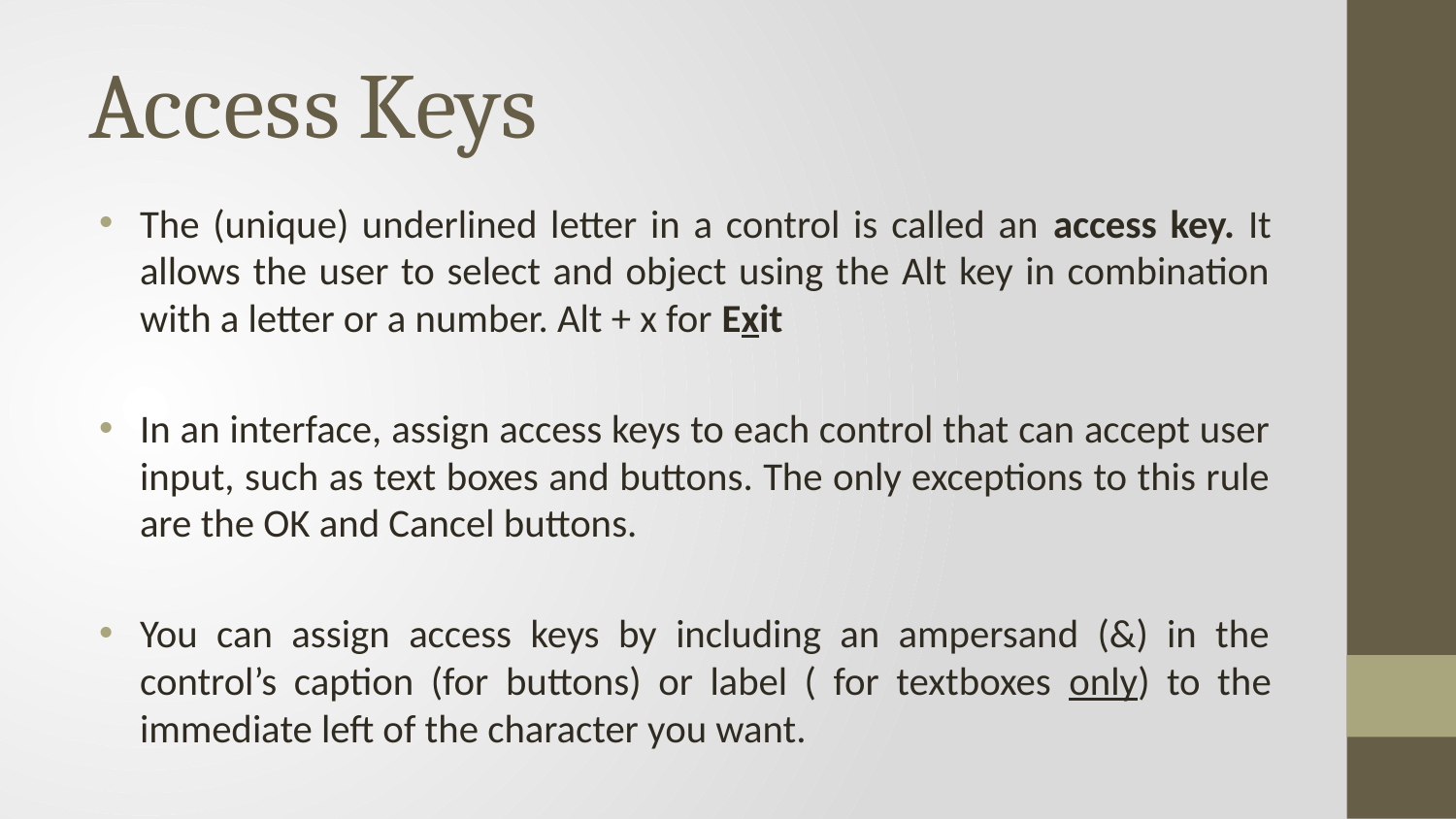

# Access Keys
The (unique) underlined letter in a control is called an access key. It allows the user to select and object using the Alt key in combination with a letter or a number. Alt + x for Exit

In an interface, assign access keys to each control that can accept user input, such as text boxes and buttons. The only exceptions to this rule are the OK and Cancel buttons.

You can assign access keys by including an ampersand (&) in the control’s caption (for buttons) or label ( for textboxes only) to the immediate left of the character you want.